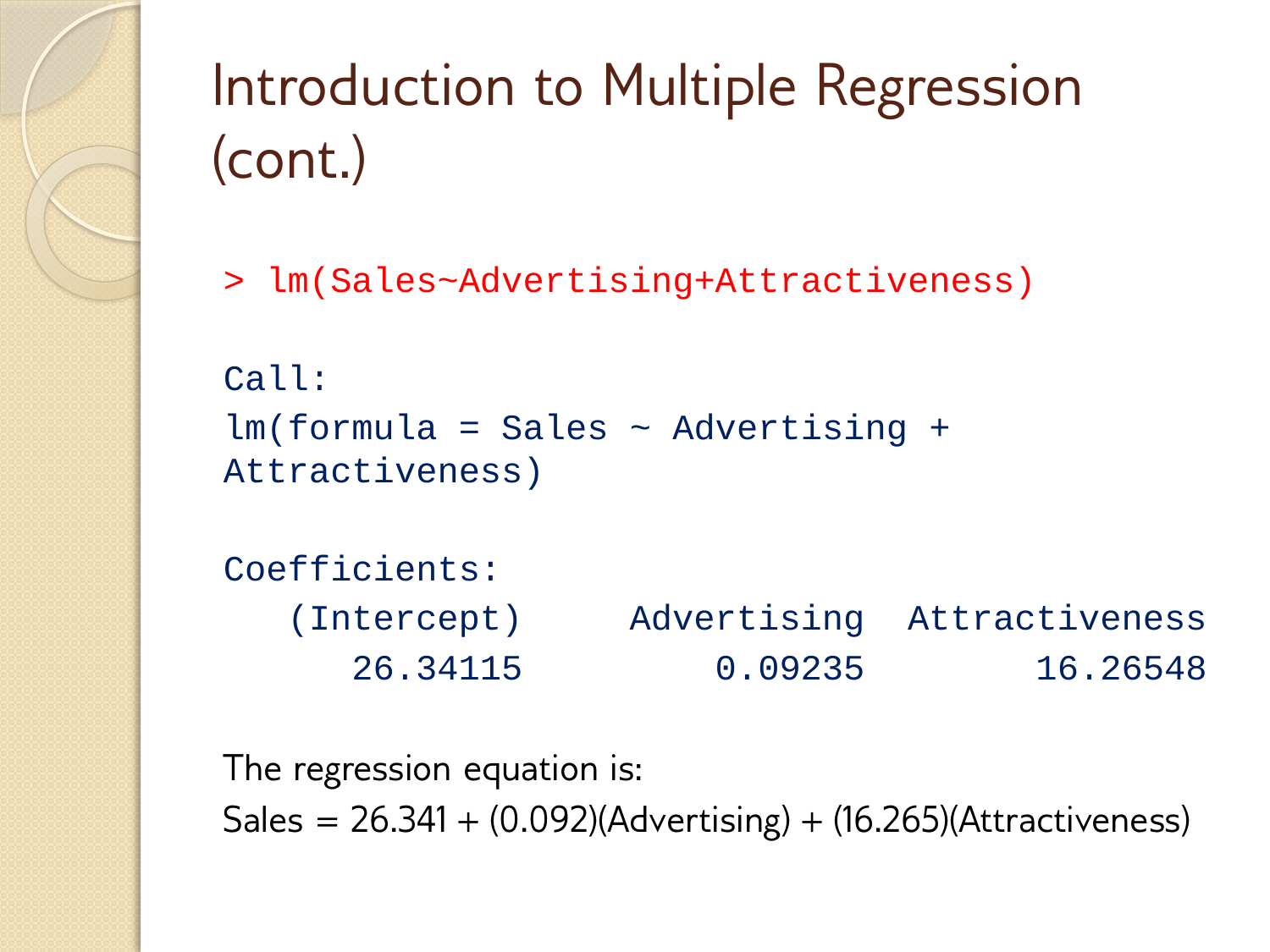

# Introduction to Multiple Regression (cont.)

> lm(Sales~Advertising+Attractiveness)

Call:
lm(formula = Sales ~ Advertising + Attractiveness)

Coefficients:
   (Intercept)     Advertising  Attractiveness
      26.34115         0.09235        16.26548

The regression equation is:
Sales = 26.341 + (0.092)(Advertising) + (16.265)(Attractiveness)